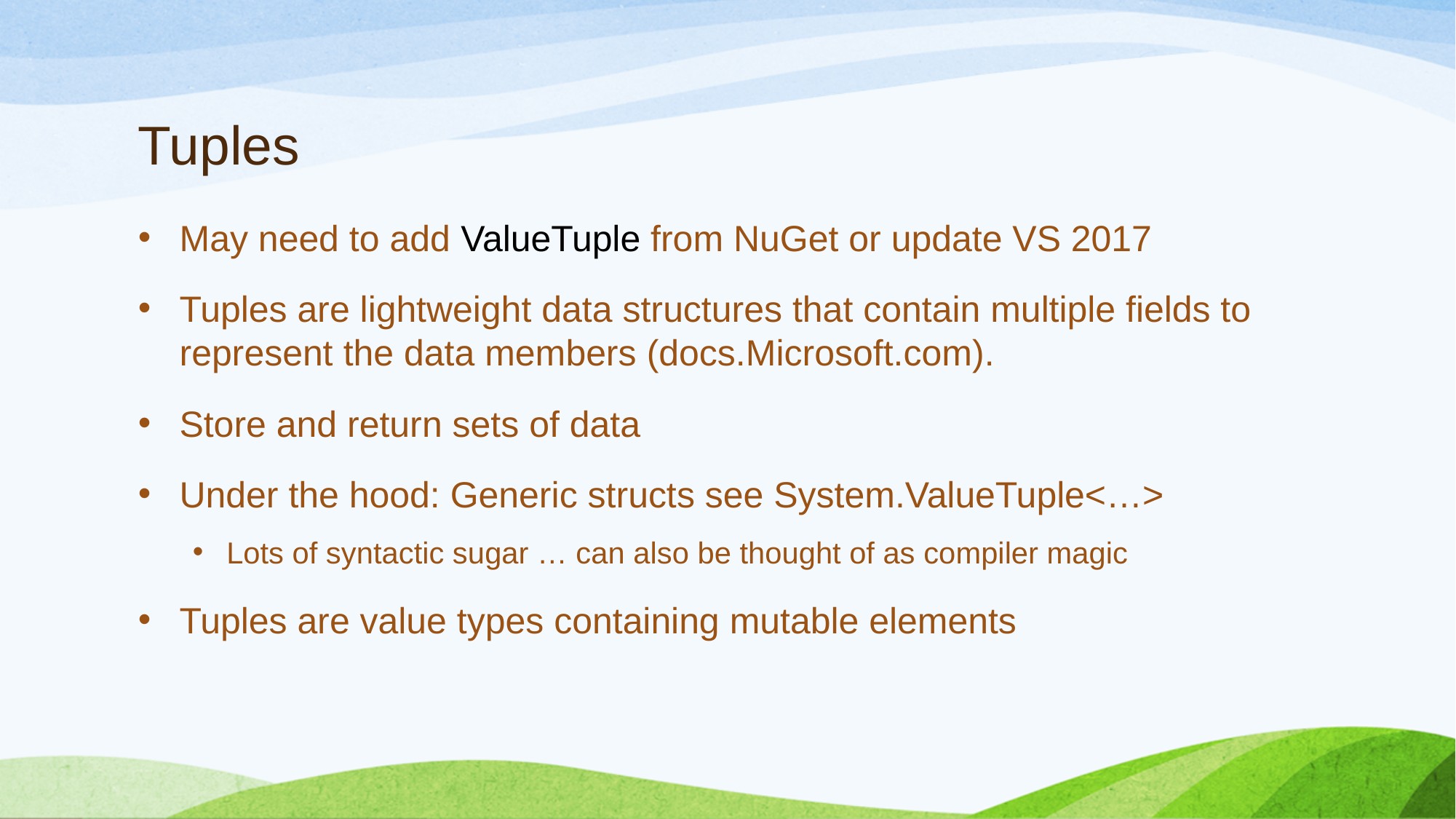

# Tuples
May need to add ValueTuple from NuGet or update VS 2017
Tuples are lightweight data structures that contain multiple fields to represent the data members (docs.Microsoft.com).
Store and return sets of data
Under the hood: Generic structs see System.ValueTuple<…>
Lots of syntactic sugar … can also be thought of as compiler magic
Tuples are value types containing mutable elements